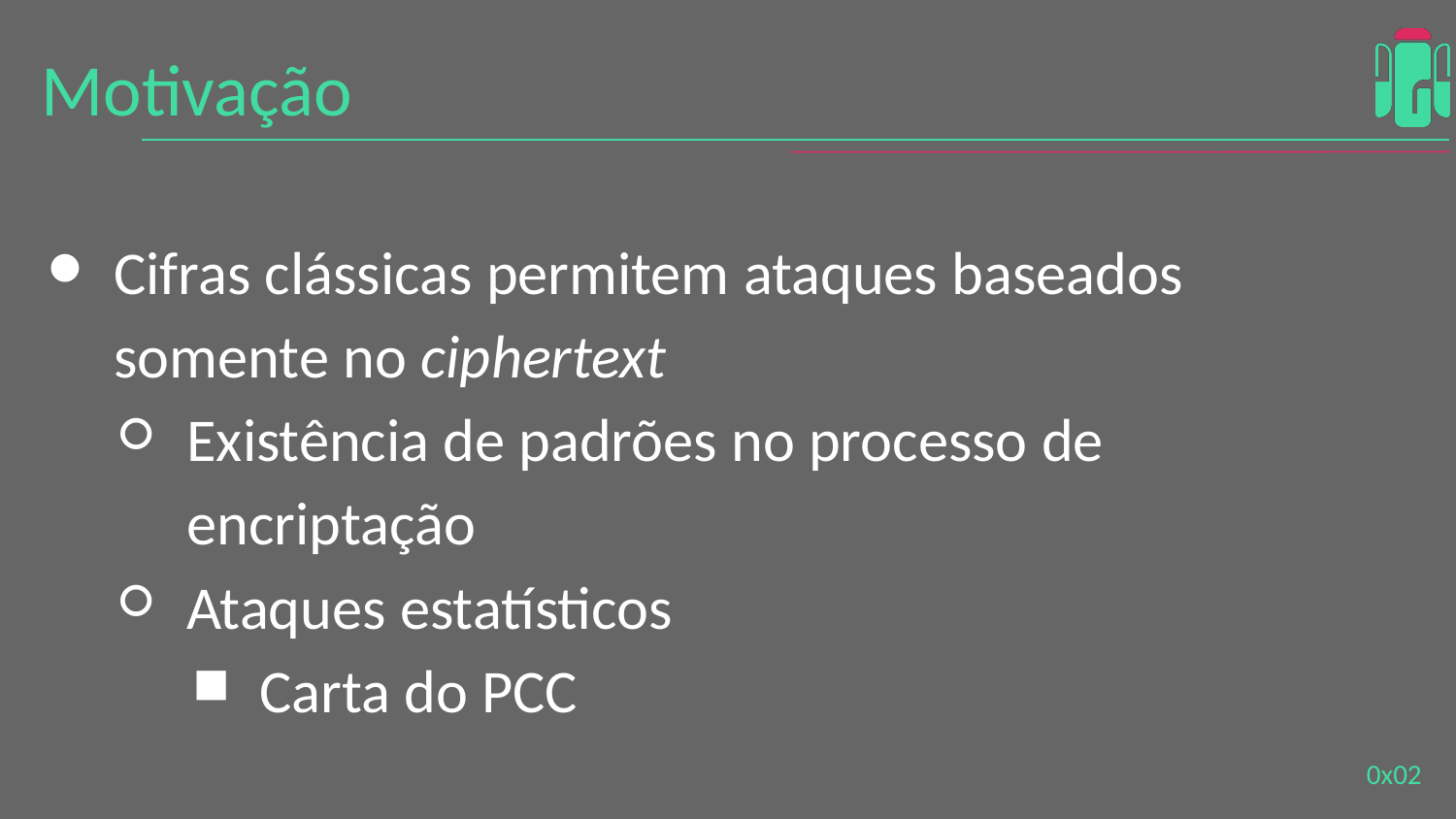

# Motivação
Cifras clássicas permitem ataques baseados somente no ciphertext
Existência de padrões no processo de encriptação
Ataques estatísticos
Carta do PCC
0x02